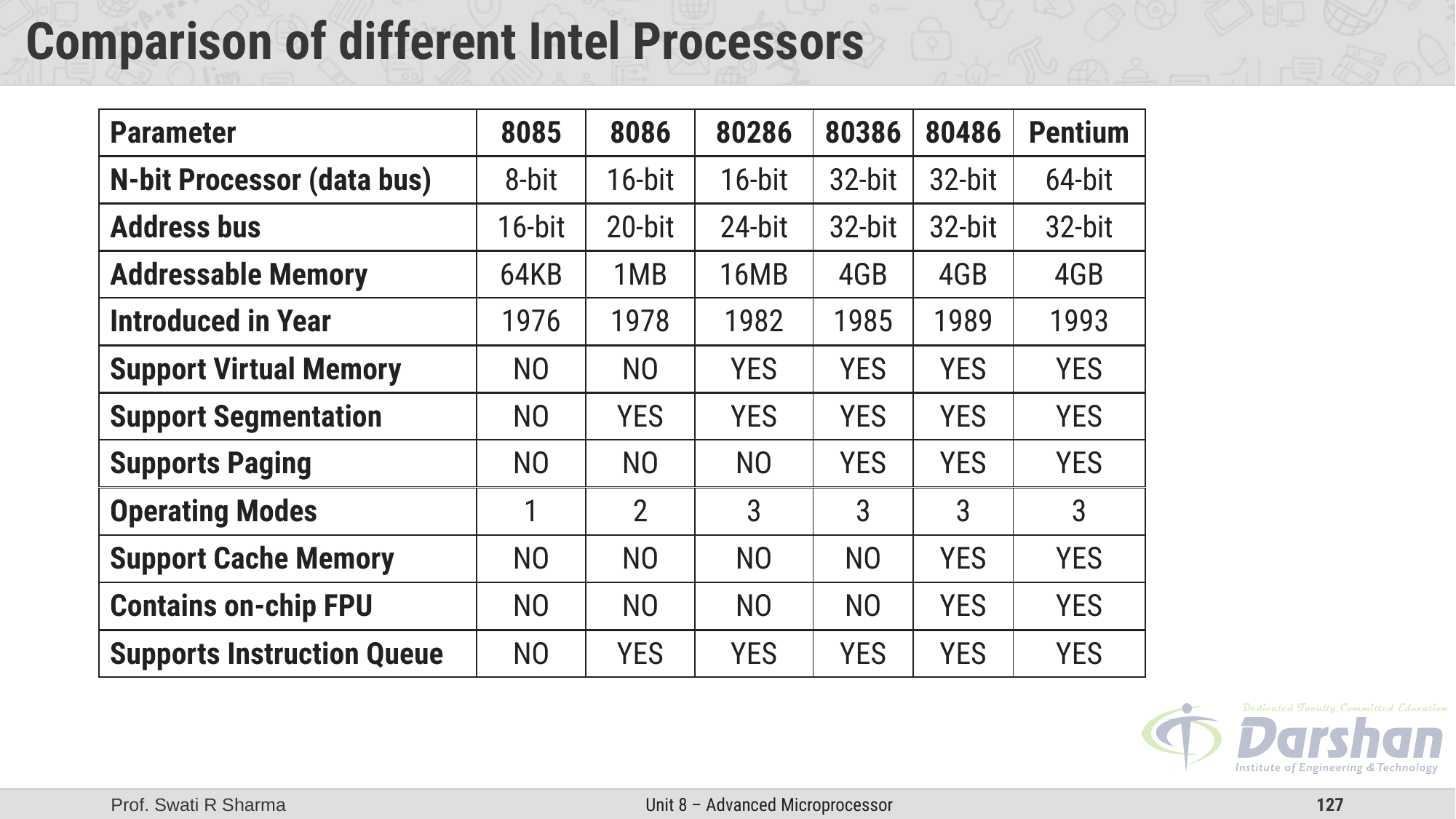

# Comparison of different Intel Processors
| Parameter | 8085 | 8086 | 80286 | 80386 | 80486 | Pentium |
| --- | --- | --- | --- | --- | --- | --- |
| N-bit Processor (data bus) | 8-bit | 16-bit | 16-bit | 32-bit | 32-bit | 64-bit |
| --- | --- | --- | --- | --- | --- | --- |
| Address bus | 16-bit | 20-bit | 24-bit | 32-bit | 32-bit | 32-bit |
| --- | --- | --- | --- | --- | --- | --- |
| Addressable Memory | 64KB | 1MB | 16MB | 4GB | 4GB | 4GB |
| --- | --- | --- | --- | --- | --- | --- |
| Introduced in Year | 1976 | 1978 | 1982 | 1985 | 1989 | 1993 |
| --- | --- | --- | --- | --- | --- | --- |
| Support Virtual Memory | NO | NO | YES | YES | YES | YES |
| --- | --- | --- | --- | --- | --- | --- |
| Support Segmentation | NO | YES | YES | YES | YES | YES |
| --- | --- | --- | --- | --- | --- | --- |
| Supports Paging | NO | NO | NO | YES | YES | YES |
| --- | --- | --- | --- | --- | --- | --- |
| Operating Modes | 1 | 2 | 3 | 3 | 3 | 3 |
| --- | --- | --- | --- | --- | --- | --- |
| Support Cache Memory | NO | NO | NO | NO | YES | YES |
| --- | --- | --- | --- | --- | --- | --- |
| Contains on-chip FPU | NO | NO | NO | NO | YES | YES |
| --- | --- | --- | --- | --- | --- | --- |
| Supports Instruction Queue | NO | YES | YES | YES | YES | YES |
| --- | --- | --- | --- | --- | --- | --- |